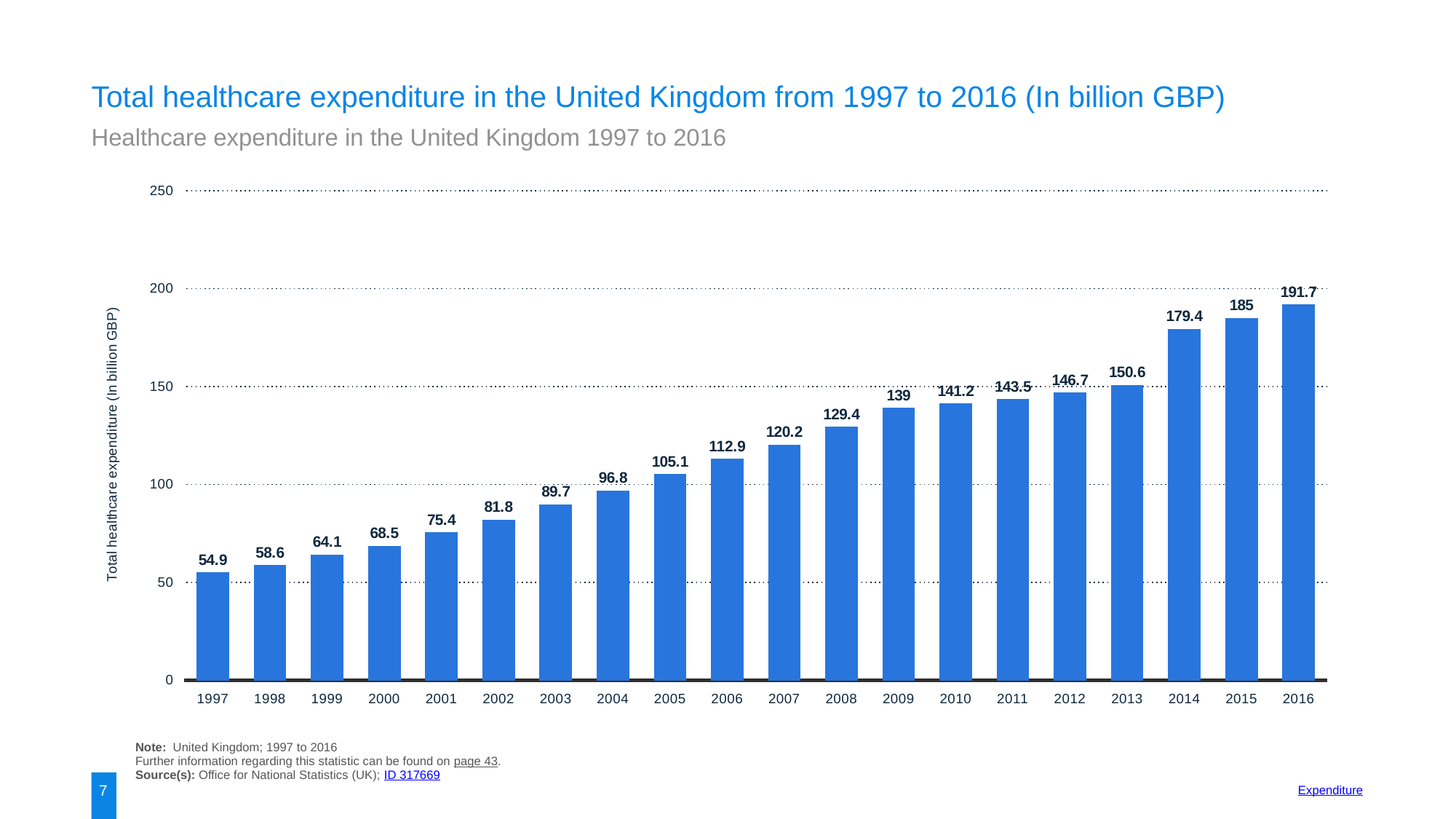

Total healthcare expenditure in the United Kingdom from 1997 to 2016 (In billion GBP)
Healthcare expenditure in the United Kingdom 1997 to 2016

### Chart:

| Category | data |
|---|---|
| 1997 | 54.9 |
| 1998 | 58.6 |
| 1999 | 64.1 |
| 2000 | 68.5 |
| 2001 | 75.4 |
| 2002 | 81.8 |
| 2003 | 89.7 |
| 2004 | 96.8 |
| 2005 | 105.1 |
| 2006 | 112.9 |
| 2007 | 120.2 |
| 2008 | 129.4 |
| 2009 | 139.0 |
| 2010 | 141.2 |
| 2011 | 143.5 |
| 2012 | 146.7 |
| 2013 | 150.6 |
| 2014 | 179.4 |
| 2015 | 185.0 |
| 2016 | 191.7 |
Note:  United Kingdom; 1997 to 2016
Further information regarding this statistic can be found on page 43.
Source(s): Office for National Statistics (UK); ID 317669

7
Expenditure